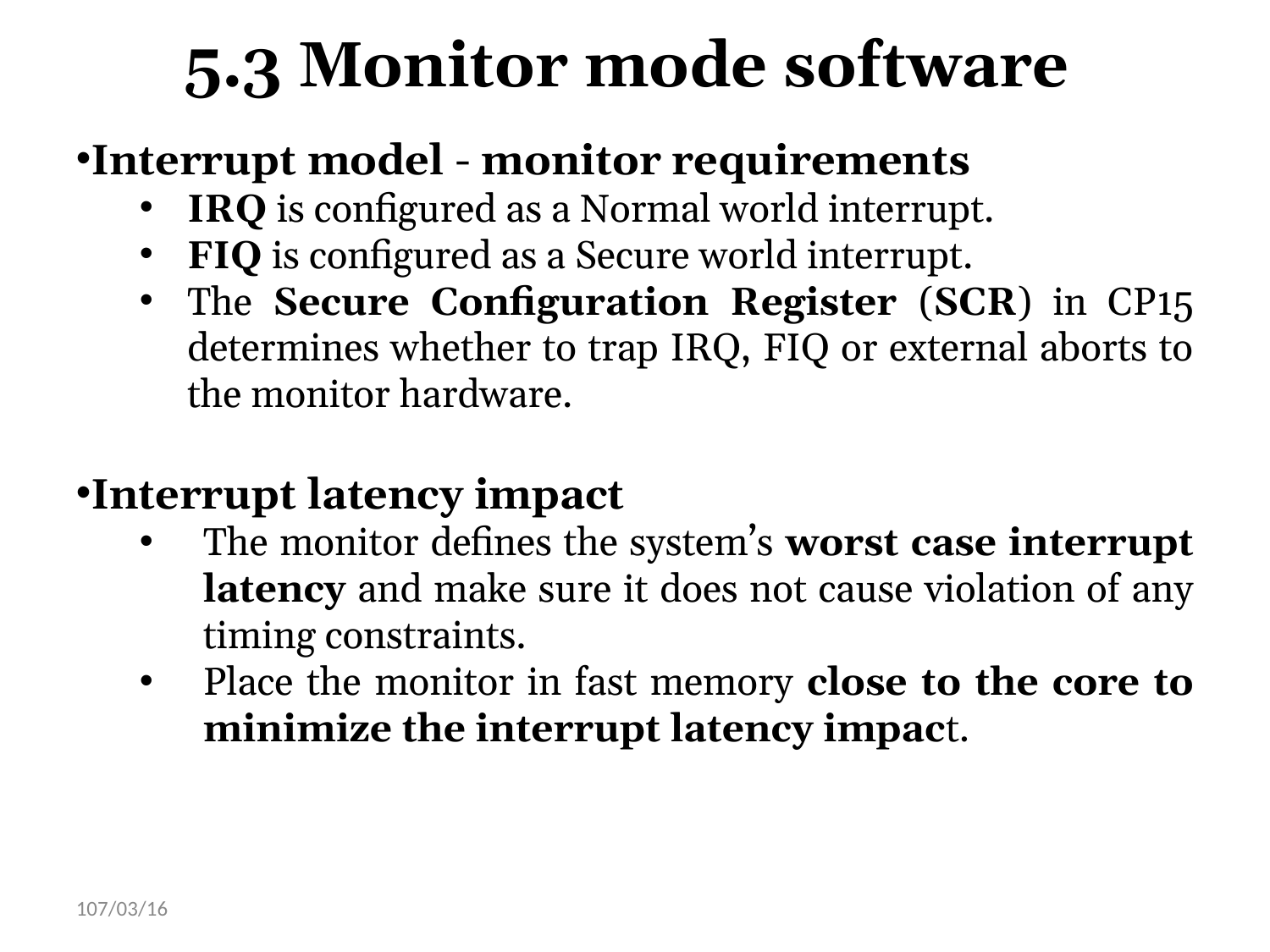

5.3 Monitor mode software
Interrupt model - monitor requirements
IRQ is configured as a Normal world interrupt.
FIQ is configured as a Secure world interrupt.
The Secure Configuration Register (SCR) in CP15 determines whether to trap IRQ, FIQ or external aborts to the monitor hardware.

Interrupt latency impact
The monitor defines the system’s worst case interrupt latency and make sure it does not cause violation of any timing constraints.
Place the monitor in fast memory close to the core to minimize the interrupt latency impact.
107/03/16